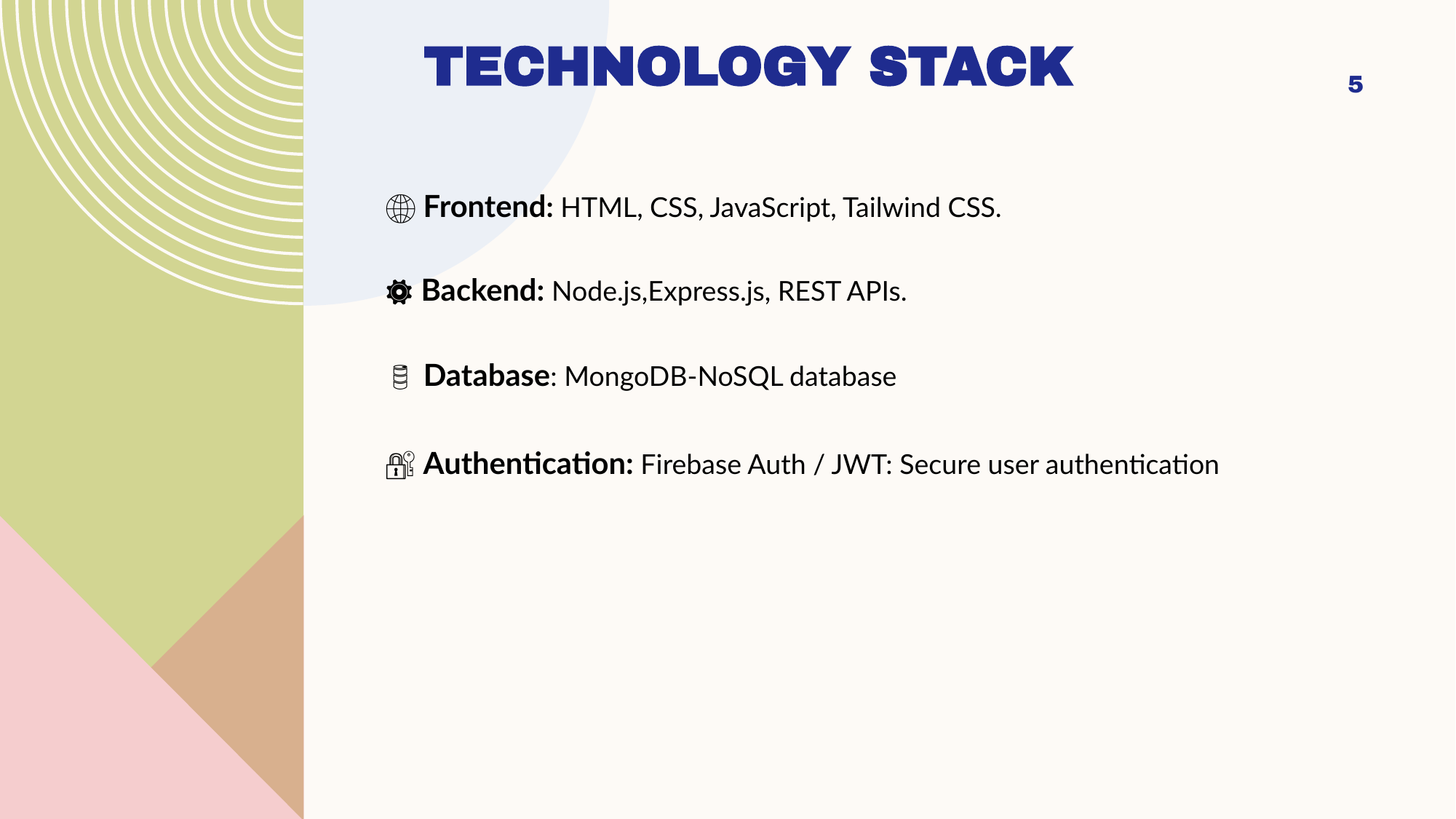

# Technology Stack
5
🌐 Frontend: HTML, CSS, JavaScript, Tailwind CSS.
⚙️ Backend: Node.js,Express.js, REST APIs.
🛢️ Database: MongoDB-NoSQL database
🔐 Authentication: Firebase Auth / JWT: Secure user authentication